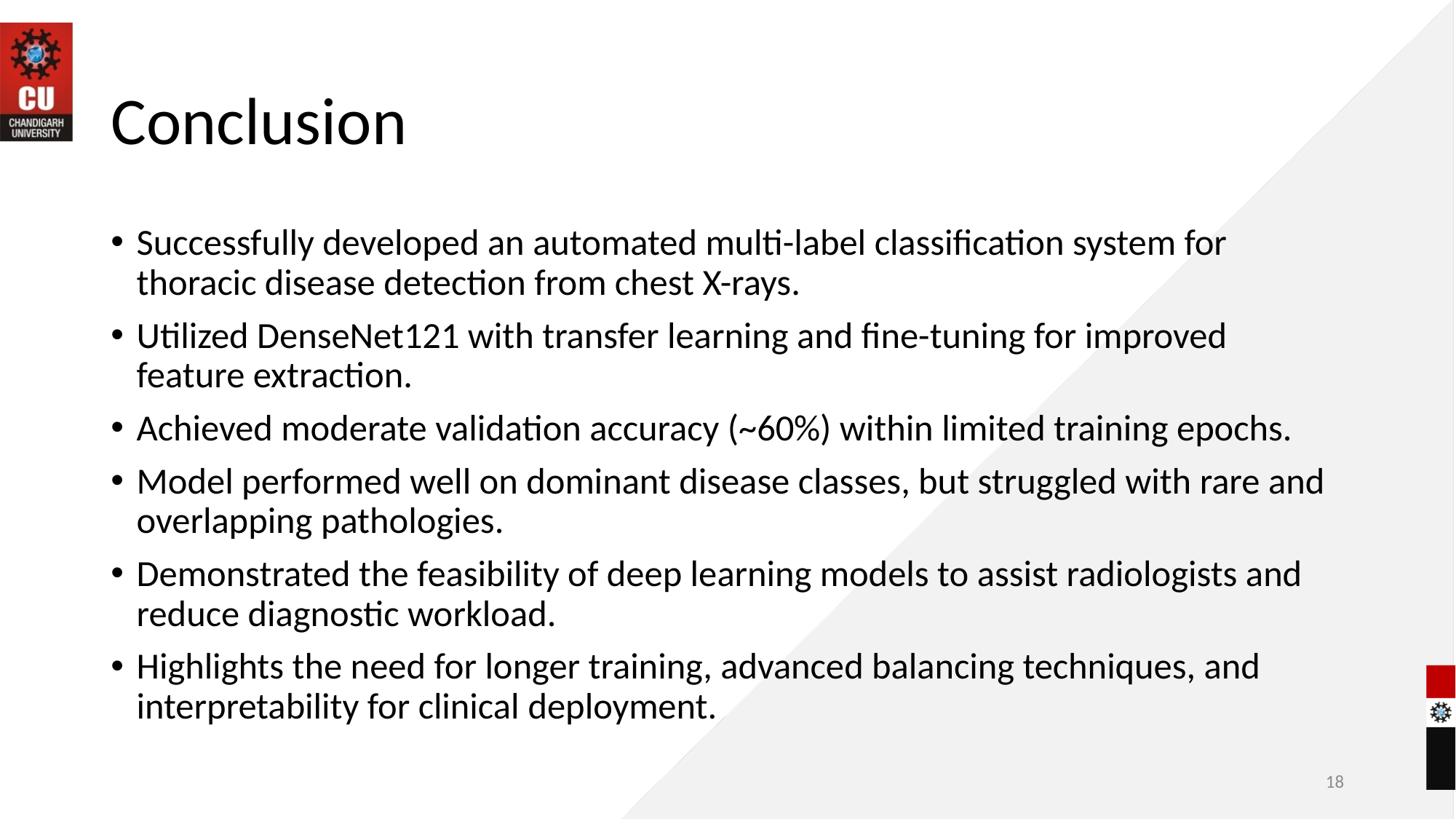

# Conclusion
Successfully developed an automated multi-label classification system for thoracic disease detection from chest X-rays.
Utilized DenseNet121 with transfer learning and fine-tuning for improved feature extraction.
Achieved moderate validation accuracy (~60%) within limited training epochs.
Model performed well on dominant disease classes, but struggled with rare and overlapping pathologies.
Demonstrated the feasibility of deep learning models to assist radiologists and reduce diagnostic workload.
Highlights the need for longer training, advanced balancing techniques, and interpretability for clinical deployment.
18